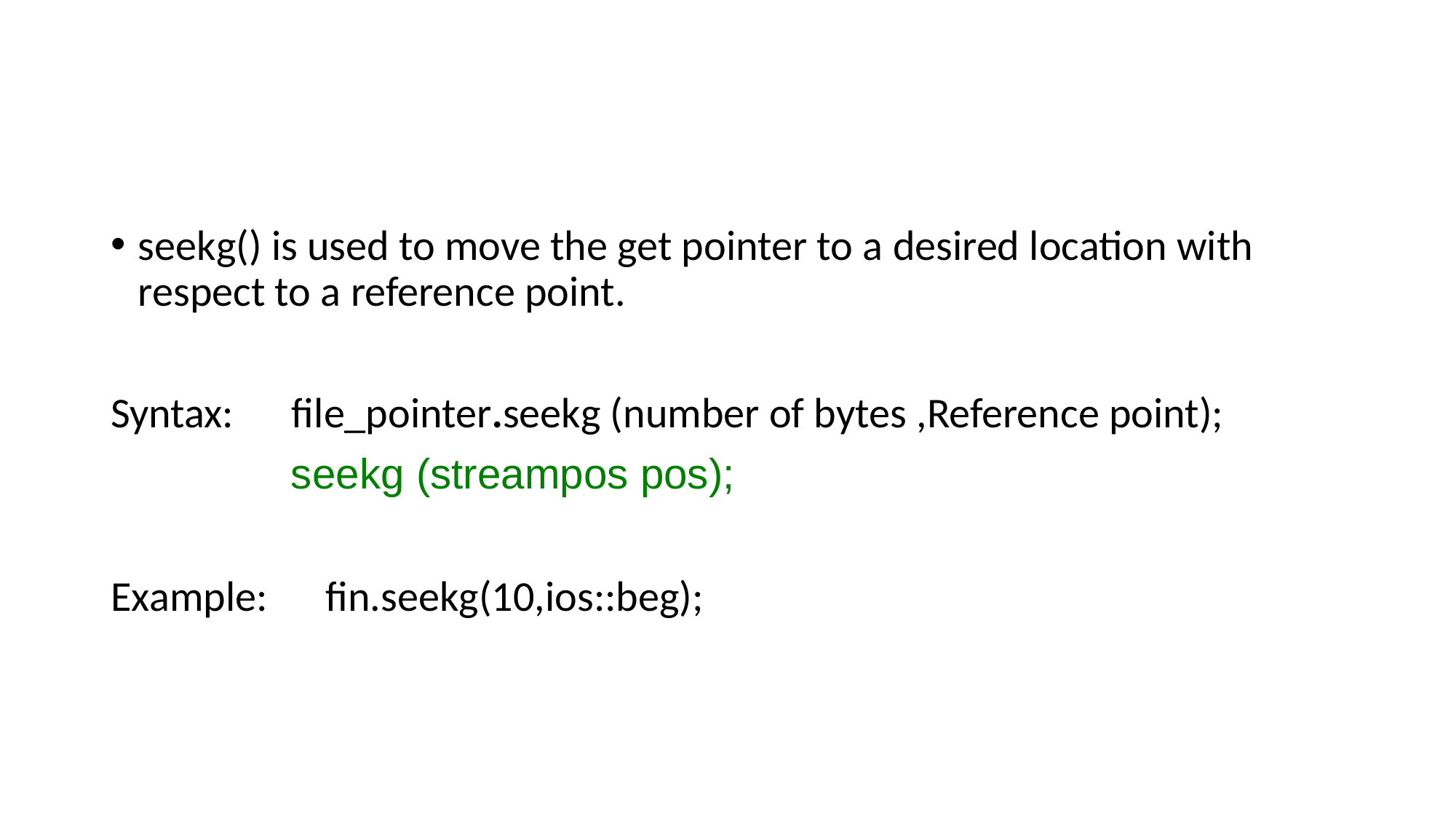

#
seekg() is used to move the get pointer to a desired location with respect to a reference point.

Syntax:      file_pointer.seekg (number of bytes ,Reference point);
	      seekg (streampos pos);

Example:      fin.seekg(10,ios::beg);